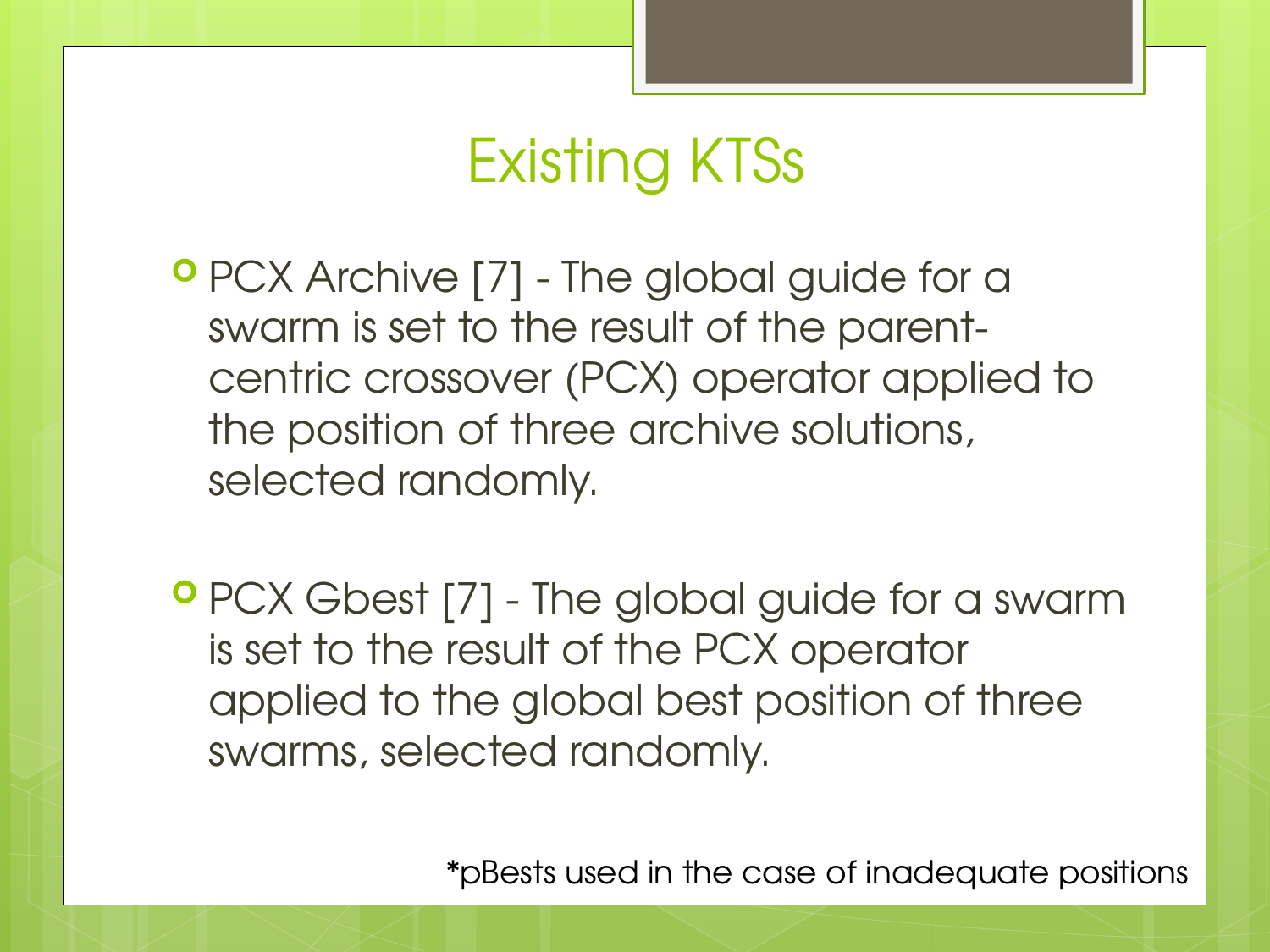

# Existing KTSs
PCX Archive [7] - The global guide for a swarm is set to the result of the parent-centric crossover (PCX) operator applied to the position of three archive solutions, selected randomly.

PCX Gbest [7] - The global guide for a swarm is set to the result of the PCX operator applied to the global best position of three swarms, selected randomly.

*pBests used in the case of inadequate positions